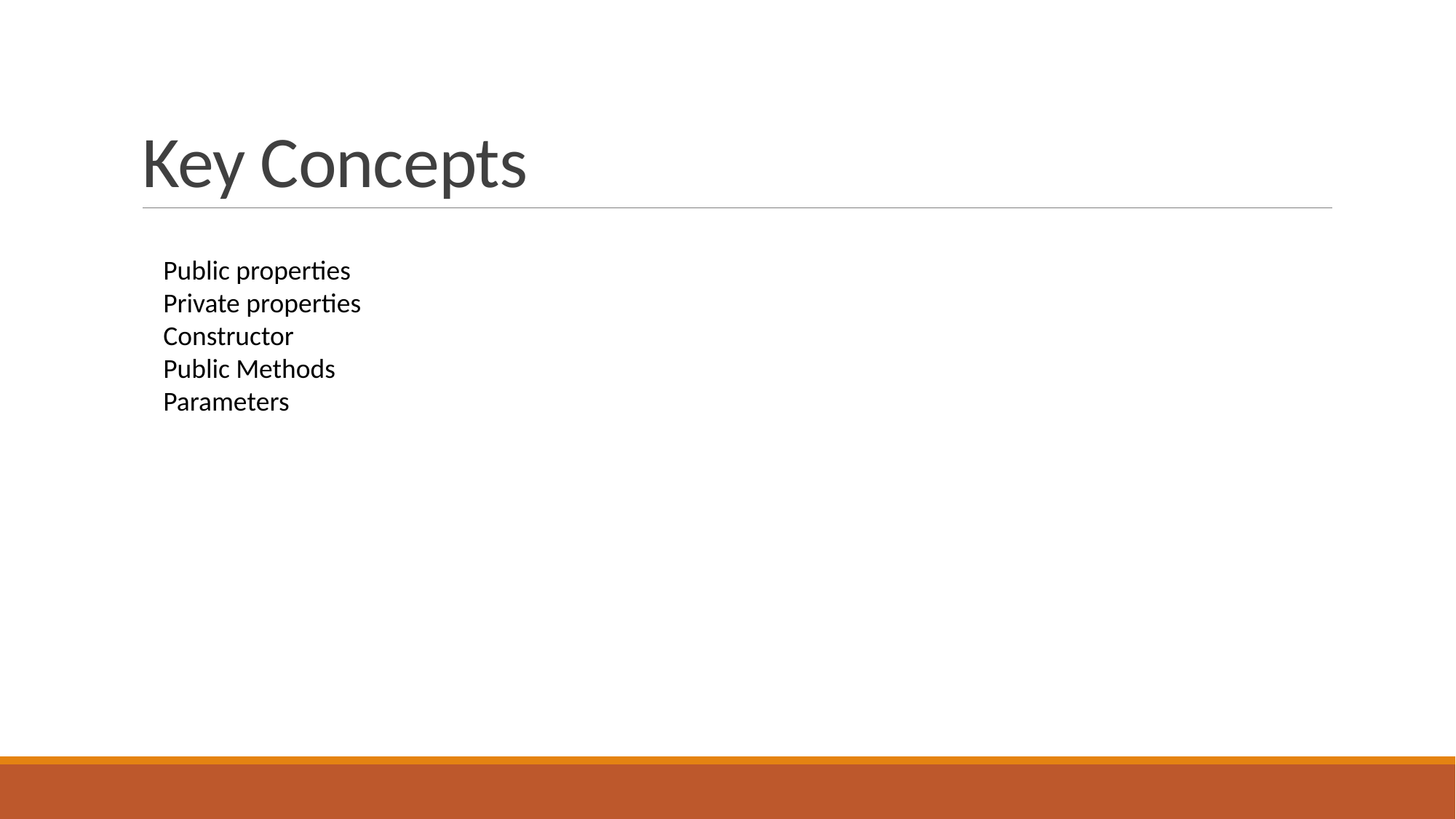

# Key Concepts
Public properties
Private properties
Constructor
Public Methods
Parameters